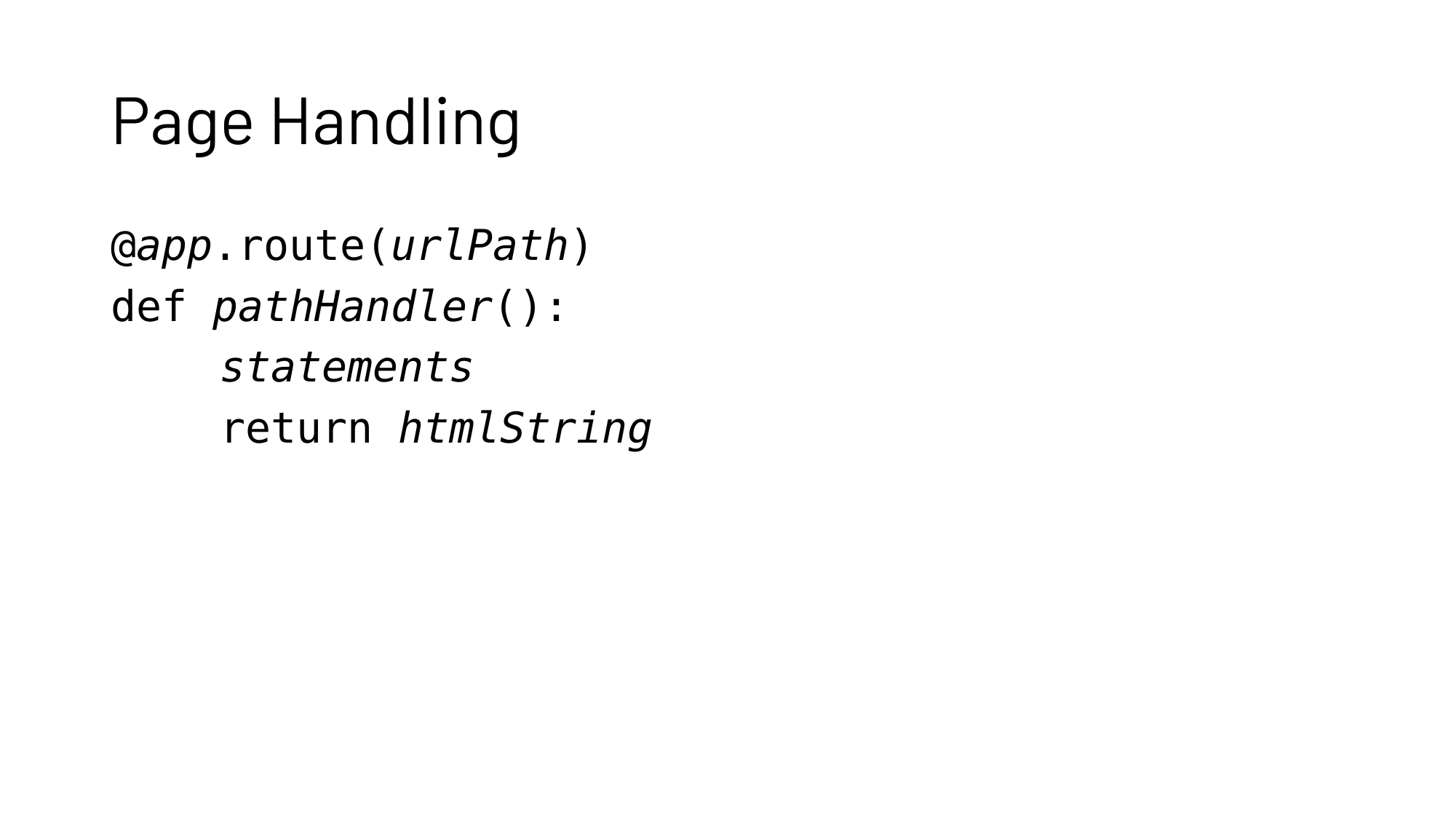

# Page Handling
@app.route(urlPath)
def pathHandler():
	statements
	return htmlString